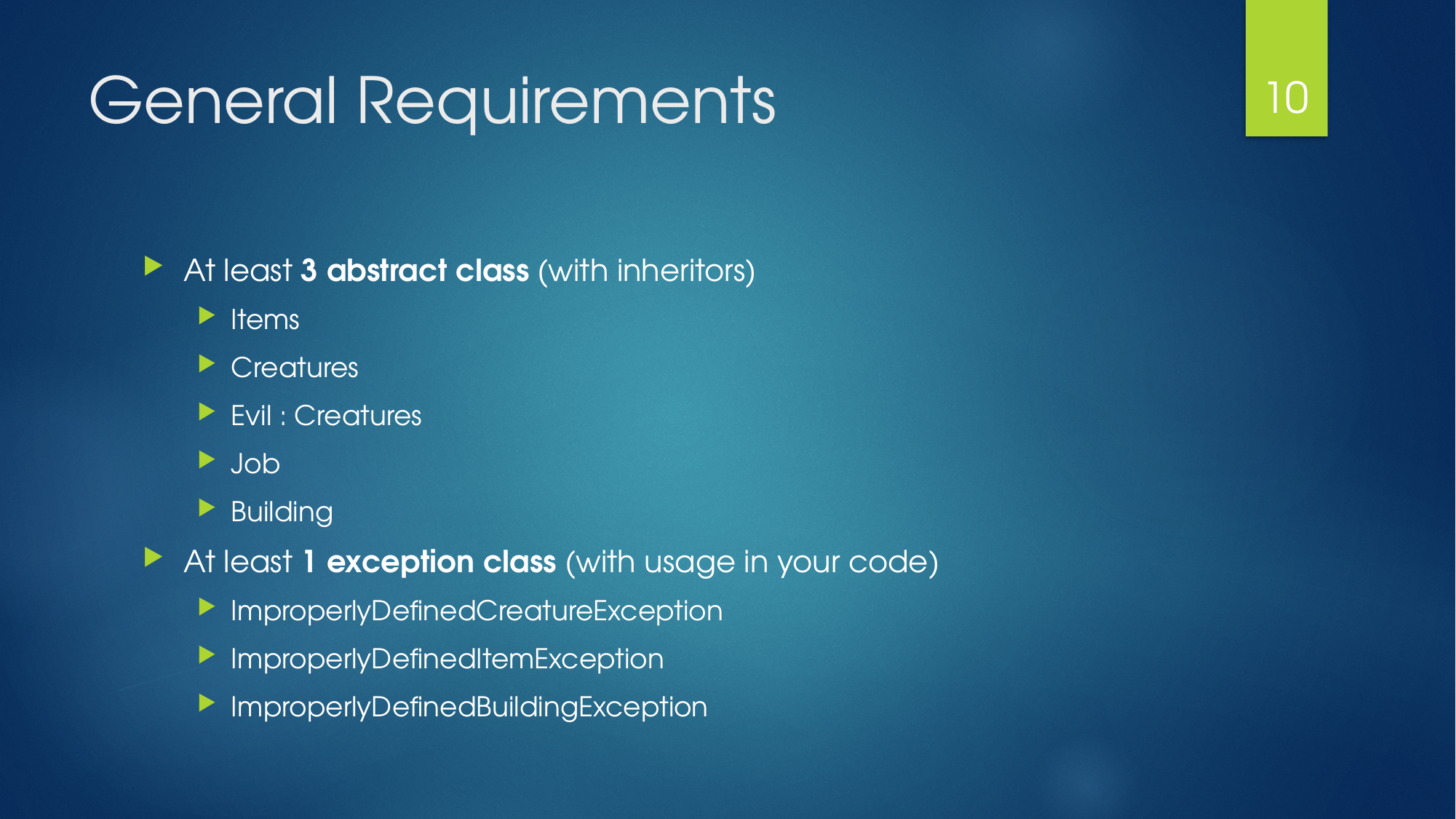

10
# General Requirements
At least 3 abstract class (with inheritors)
Items
Creatures
Evil : Creatures
Job
Building
At least 1 exception class (with usage in your code)
ImproperlyDefinedCreatureException
ImproperlyDefinedItemException
ImproperlyDefinedBuildingException